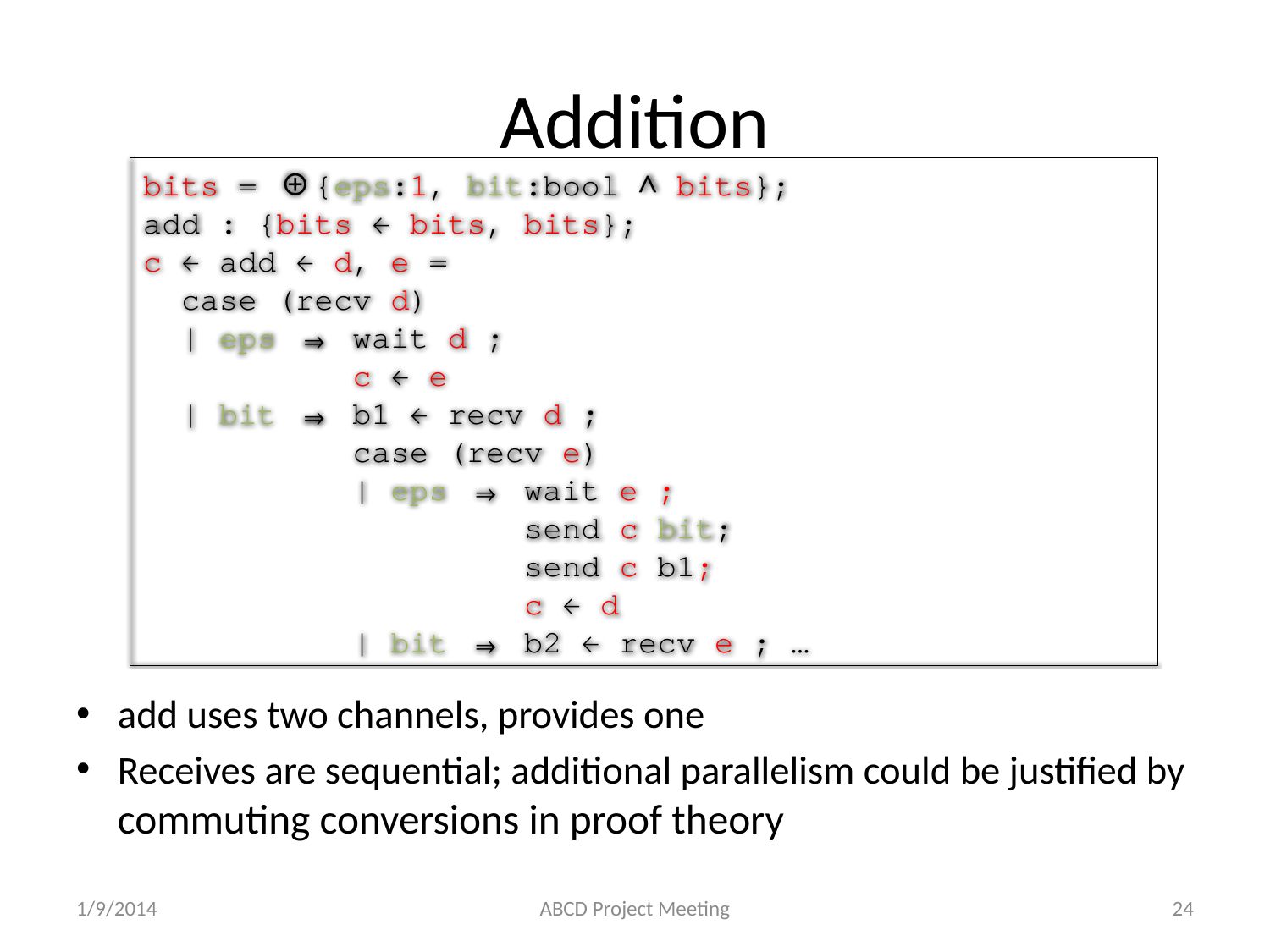

# Addition
bits = ⊕{eps:1, bit:bool ∧ bits};
add : {bits ← bits, bits};
c ← add ← d, e =
  case (recv d)
  | eps ⇒ wait d ;
           c ← e
  | bit ⇒ b1 ← recv d ;
           case (recv e)
           | eps ⇒ wait e ;
                    send c bit;
                    send c b1;
                    c ← d
           | bit ⇒ b2 ← recv e ; …

add uses two channels, provides one
Receives are sequential; additional parallelism could be justified by commuting conversions in proof theory
1/9/2014
ABCD Project Meeting
24